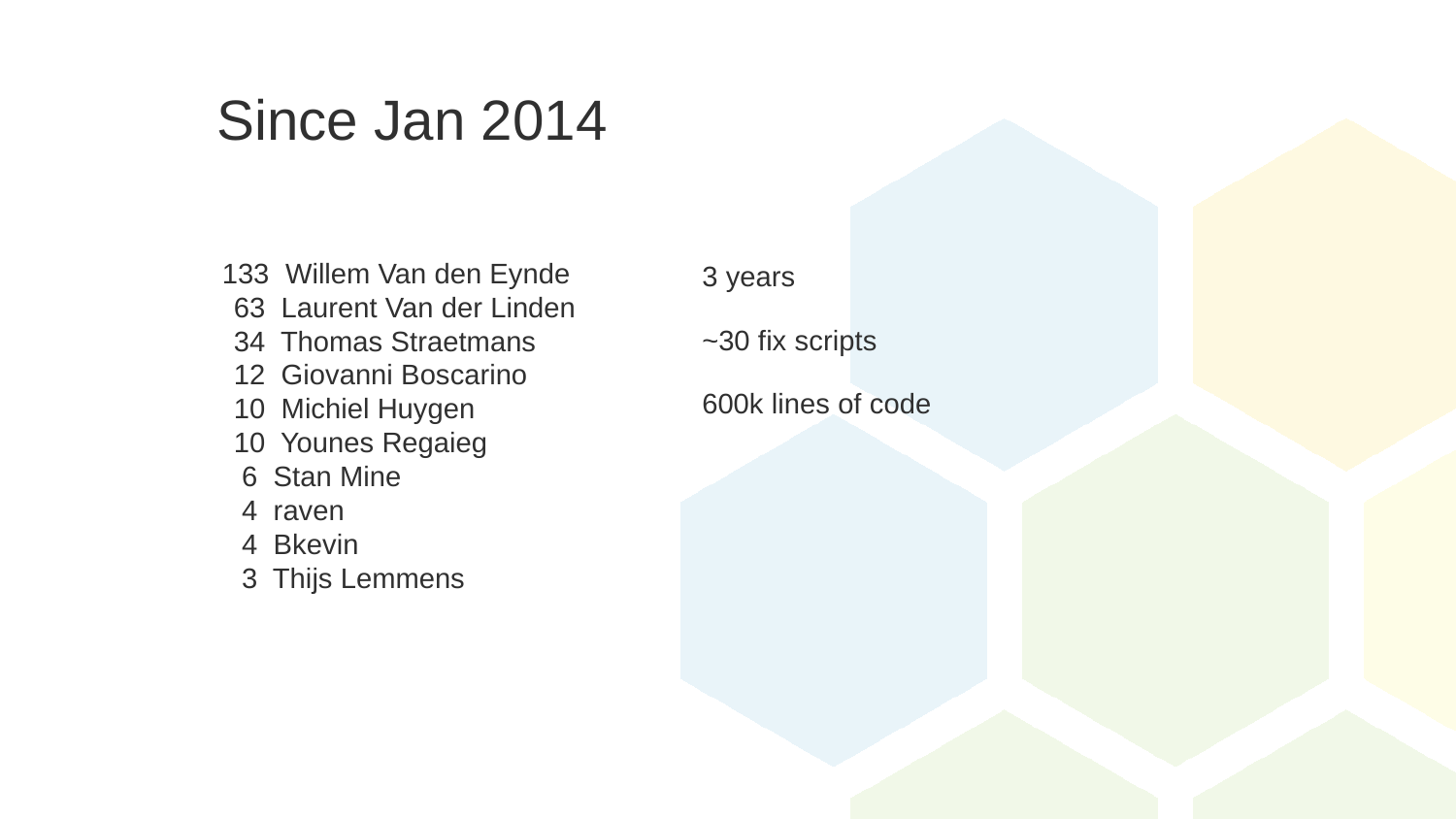

# Since Jan 2014
   133  Willem Van den Eynde
    63  Laurent Van der Linden
    34  Thomas Straetmans
    12  Giovanni Boscarino
    10  Michiel Huygen
    10  Younes Regaieg
     6  Stan Mine
     4  raven
     4  Bkevin
     3  Thijs Lemmens
3 years
~30 fix scripts
600k lines of code